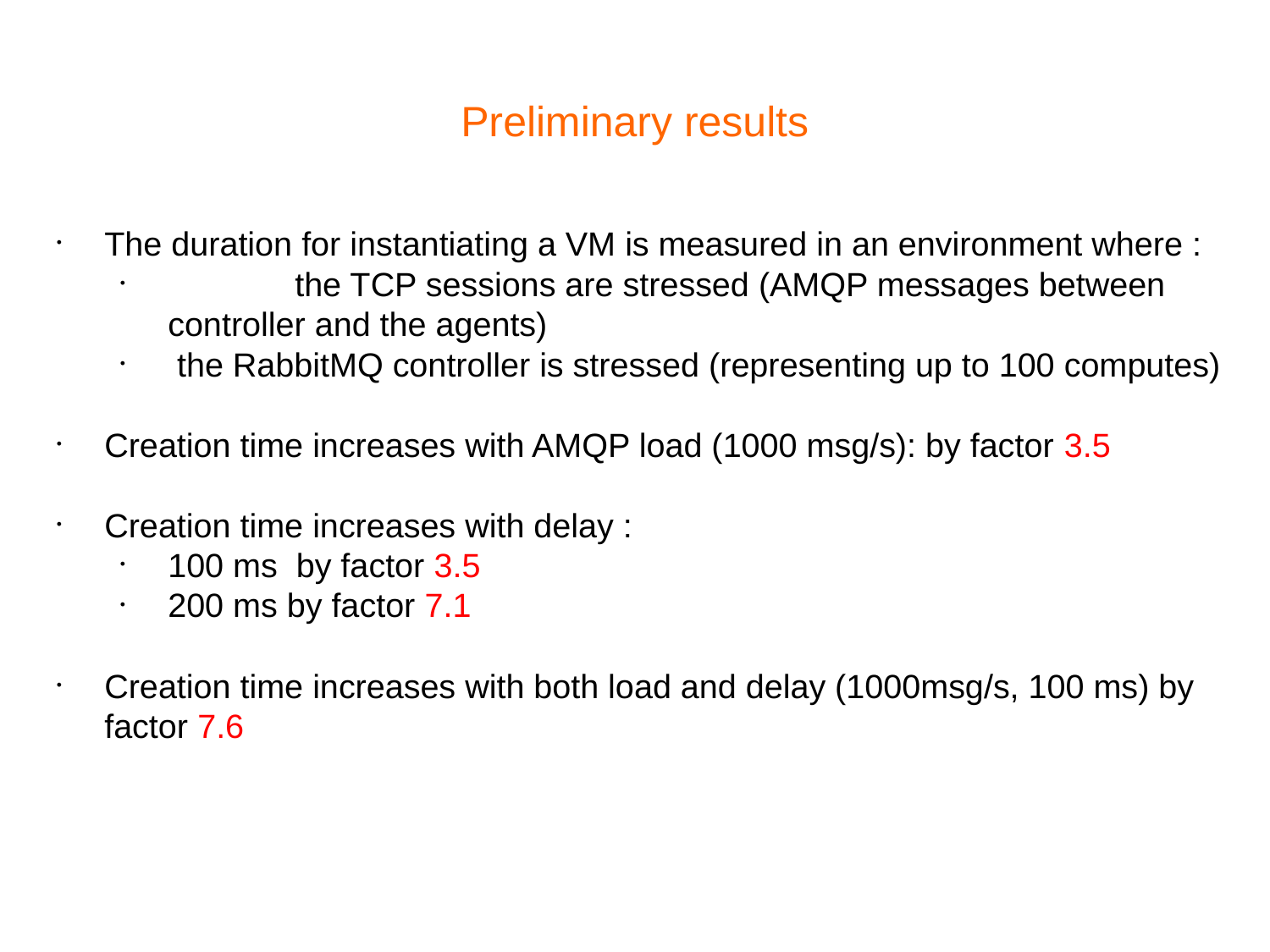

Preliminary results
The duration for instantiating a VM is measured in an environment where :
	the TCP sessions are stressed (AMQP messages between controller and the agents)
 the RabbitMQ controller is stressed (representing up to 100 computes)

Creation time increases with AMQP load (1000 msg/s): by factor 3.5

Creation time increases with delay :
100 ms  by factor 3.5
200 ms by factor 7.1

Creation time increases with both load and delay (1000msg/s, 100 ms) by factor 7.6